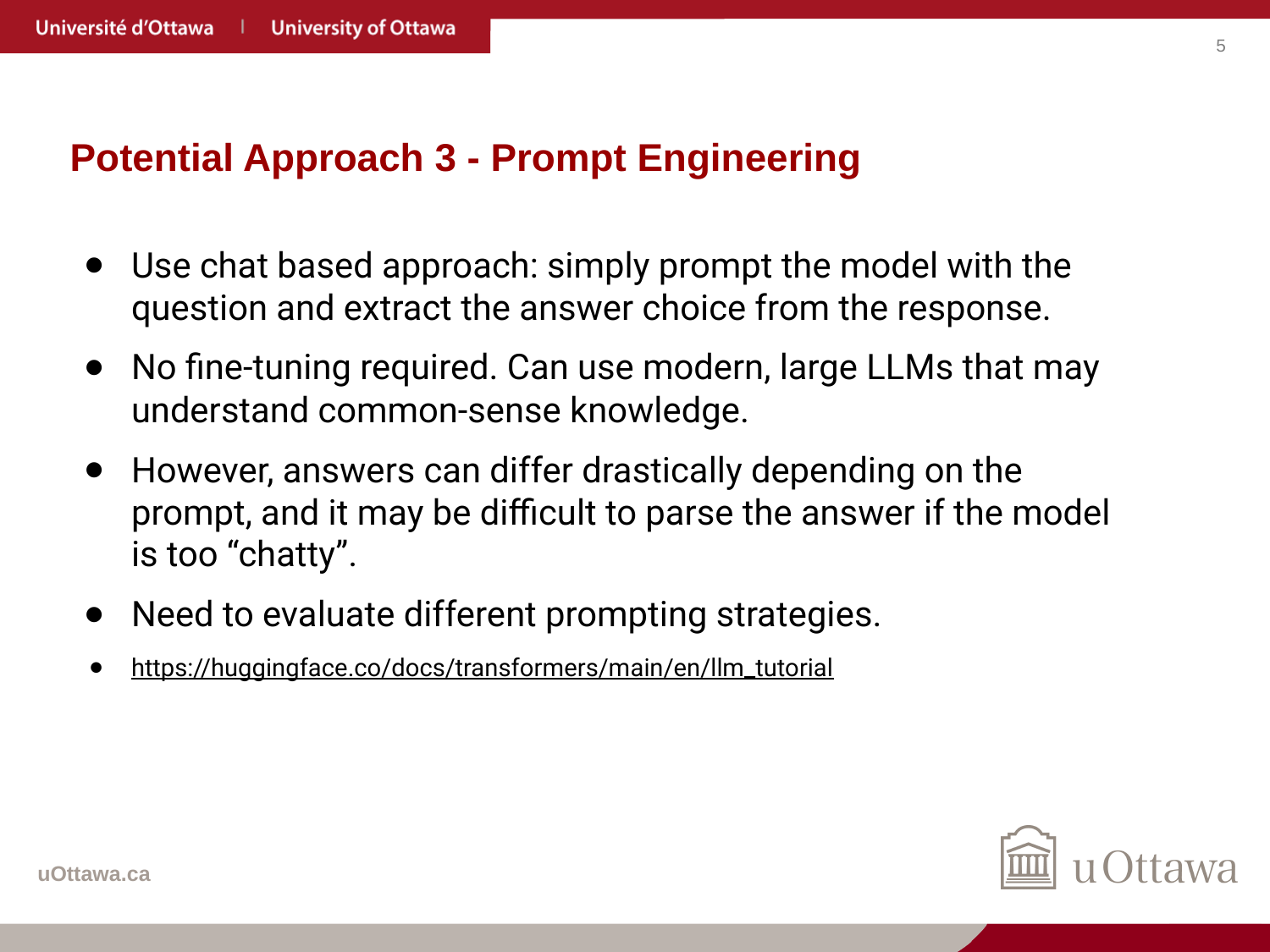

# Potential Approach 3 - Prompt Engineering
Use chat based approach: simply prompt the model with the question and extract the answer choice from the response.
No fine-tuning required. Can use modern, large LLMs that may understand common-sense knowledge.
However, answers can differ drastically depending on the prompt, and it may be difficult to parse the answer if the model is too “chatty”.
Need to evaluate different prompting strategies.
https://huggingface.co/docs/transformers/main/en/llm_tutorial